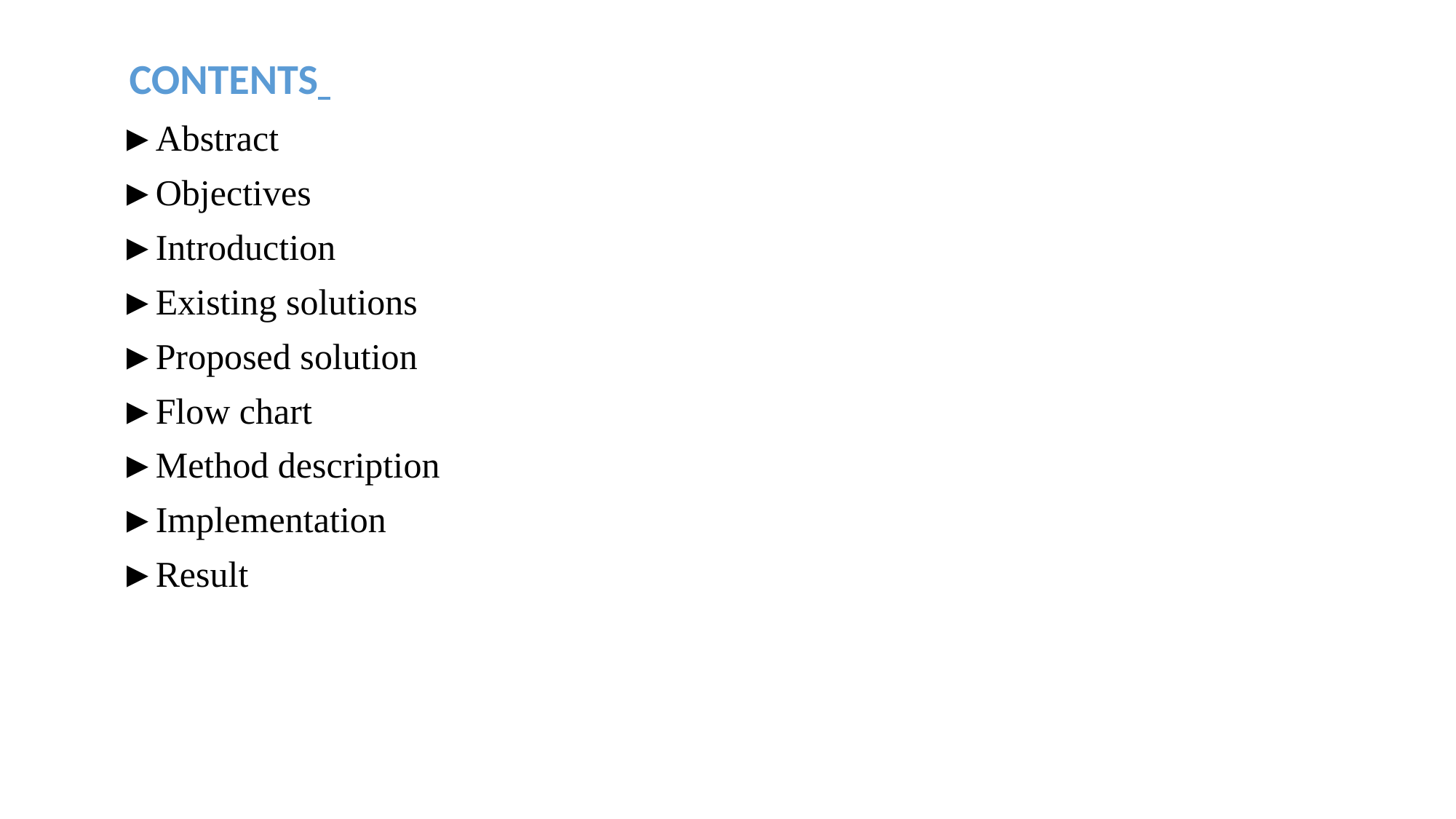

CONTENTS
►Abstract
►Objectives
►Introduction
►Existing solutions
►Proposed solution
►Flow chart
►Method description
►Implementation
►Result